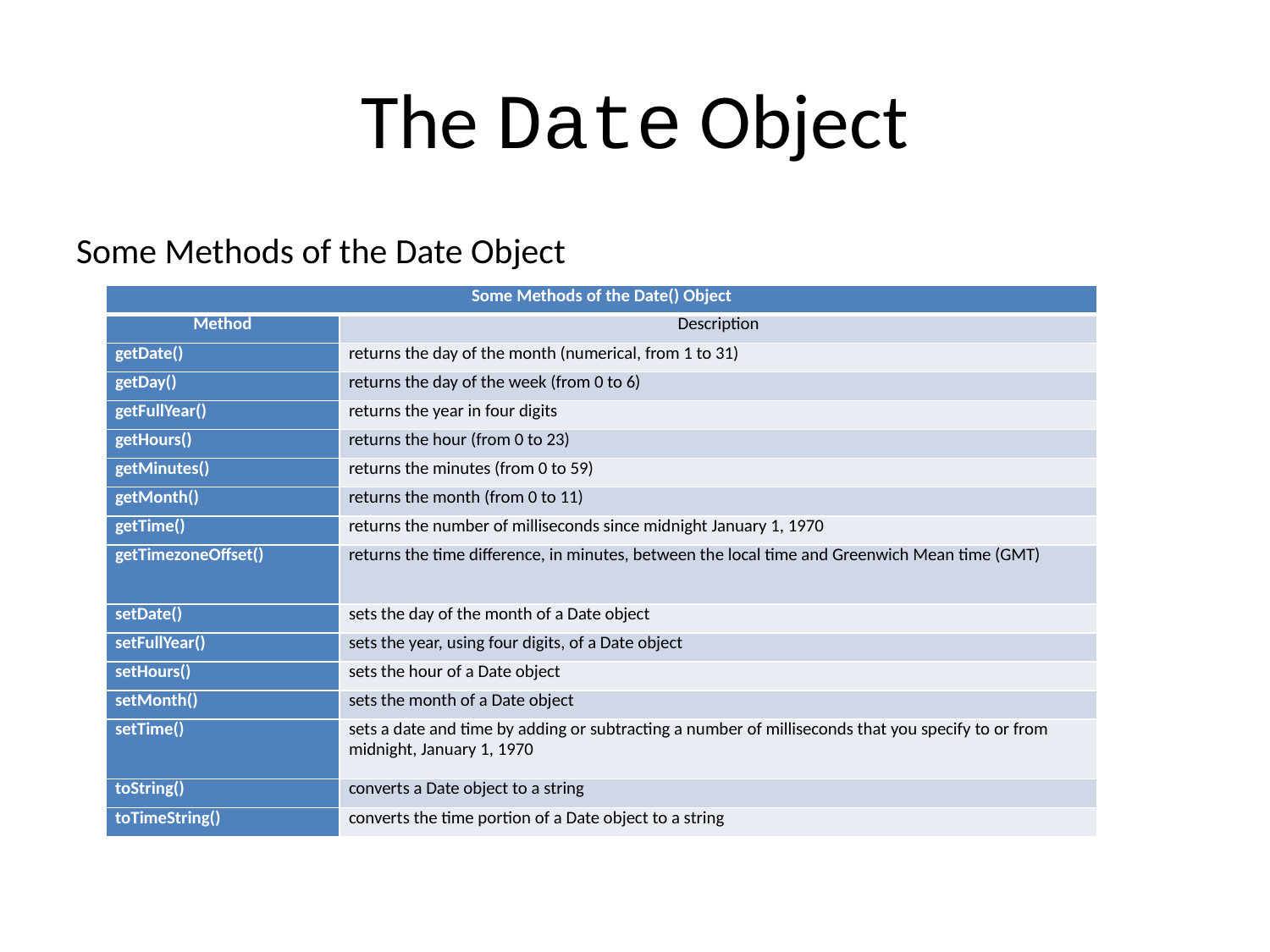

# The Date Object
Some Methods of the Date Object

| Some Methods of the Date() Object |  |
| --- | --- |
| Method | Description |
| getDate() | returns the day of the month (numerical, from 1 to 31) |
| getDay() | returns the day of the week (from 0 to 6) |
| getFullYear() | returns the year in four digits |
| getHours() | returns the hour (from 0 to 23) |
| getMinutes() | returns the minutes (from 0 to 59) |
| getMonth() | returns the month (from 0 to 11) |
| getTime() | returns the number of milliseconds since midnight January 1, 1970 |
| getTimezoneOffset() | returns the time difference, in minutes, between the local time and Greenwich Mean time (GMT) |
| setDate() | sets the day of the month of a Date object |
| setFullYear() | sets the year, using four digits, of a Date object |
| setHours() | sets the hour of a Date object |
| setMonth() | sets the month of a Date object |
| setTime() | sets a date and time by adding or subtracting a number of milliseconds that you specify to or from midnight, January 1, 1970 |
| toString() | converts a Date object to a string |
| toTimeString() | converts the time portion of a Date object to a string |